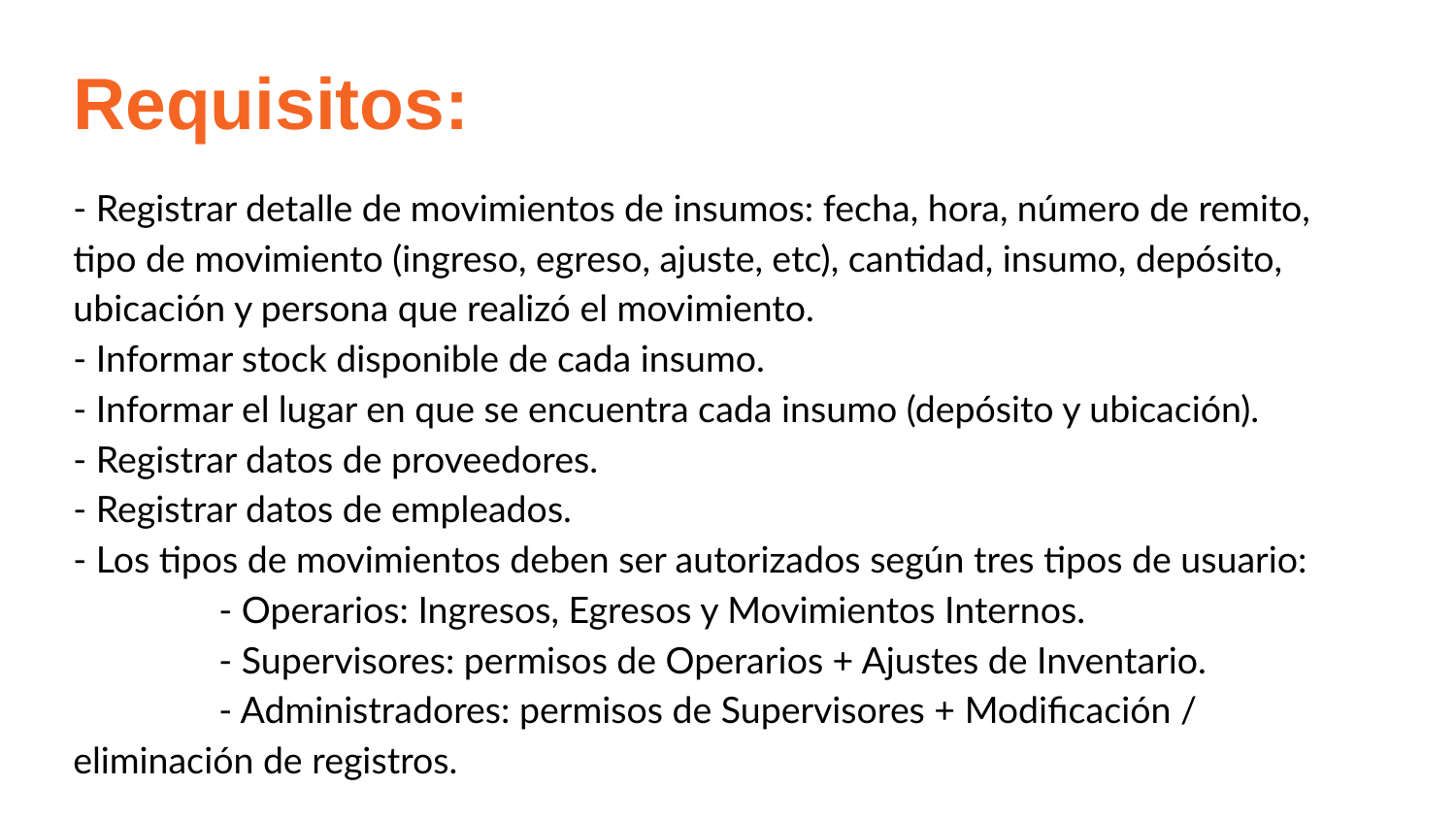

Requisitos:
- Registrar detalle de movimientos de insumos: fecha, hora, número de remito, tipo de movimiento (ingreso, egreso, ajuste, etc), cantidad, insumo, depósito, ubicación y persona que realizó el movimiento.
- Informar stock disponible de cada insumo.
- Informar el lugar en que se encuentra cada insumo (depósito y ubicación).
- Registrar datos de proveedores.
- Registrar datos de empleados.
- Los tipos de movimientos deben ser autorizados según tres tipos de usuario:
	- Operarios: Ingresos, Egresos y Movimientos Internos.
	- Supervisores: permisos de Operarios + Ajustes de Inventario.
	- Administradores: permisos de Supervisores + Modificación / eliminación de registros.